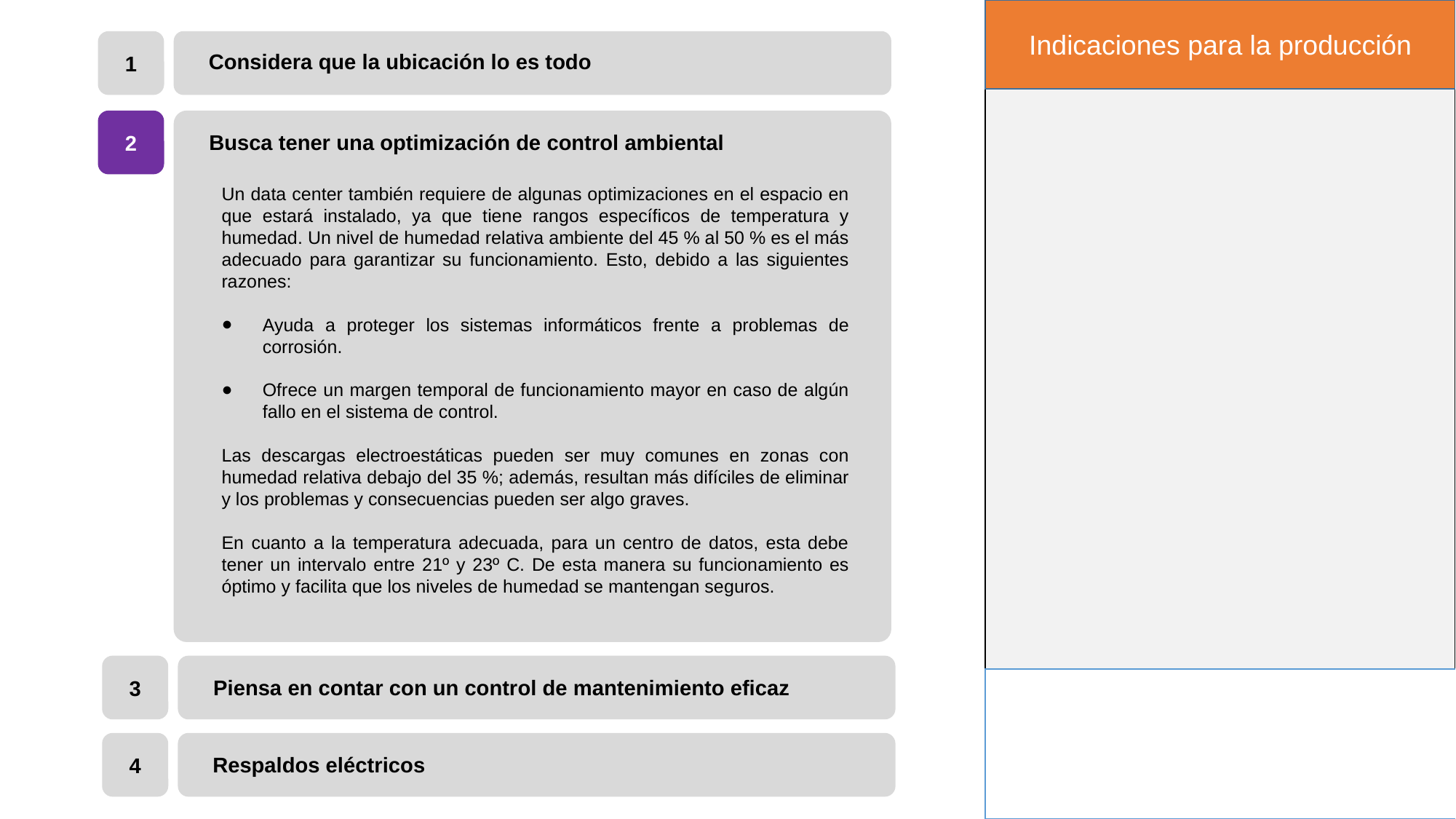

Indicaciones para la producción
1

Considera que la ubicación lo es todo
2

Busca tener una optimización de control ambiental
Un data center también requiere de algunas optimizaciones en el espacio en que estará instalado, ya que tiene rangos específicos de temperatura y humedad. Un nivel de humedad relativa ambiente del 45 % al 50 % es el más adecuado para garantizar su funcionamiento. Esto, debido a las siguientes razones:

Ayuda a proteger los sistemas informáticos frente a problemas de corrosión.

Ofrece un margen temporal de funcionamiento mayor en caso de algún fallo en el sistema de control.

Las descargas electroestáticas pueden ser muy comunes en zonas con humedad relativa debajo del 35 %; además, resultan más difíciles de eliminar y los problemas y consecuencias pueden ser algo graves.

En cuanto a la temperatura adecuada, para un centro de datos, esta debe tener un intervalo entre 21º y 23º C. De esta manera su funcionamiento es óptimo y facilita que los niveles de humedad se mantengan seguros.
3

Piensa en contar con un control de mantenimiento eficaz
4

Respaldos eléctricos